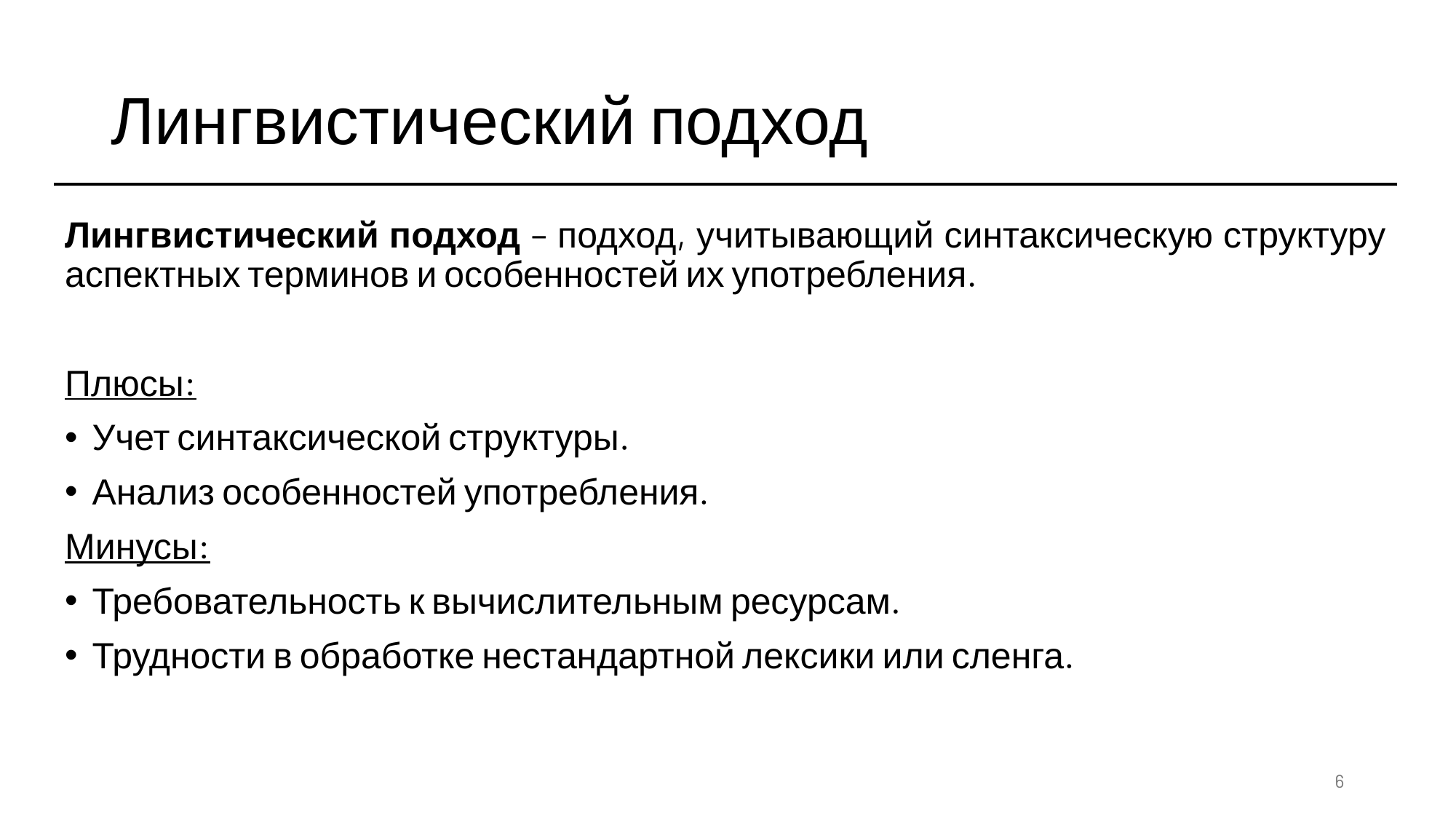

# Лингвистический подход
Лингвистический подход – подход, учитывающий синтаксическую структуру аспектных терминов и особенностей их употребления.

Плюсы:
Учет синтаксической структуры.
Анализ особенностей употребления.
Минусы:
Требовательность к вычислительным ресурсам.
Трудности в обработке нестандартной лексики или сленга.

6